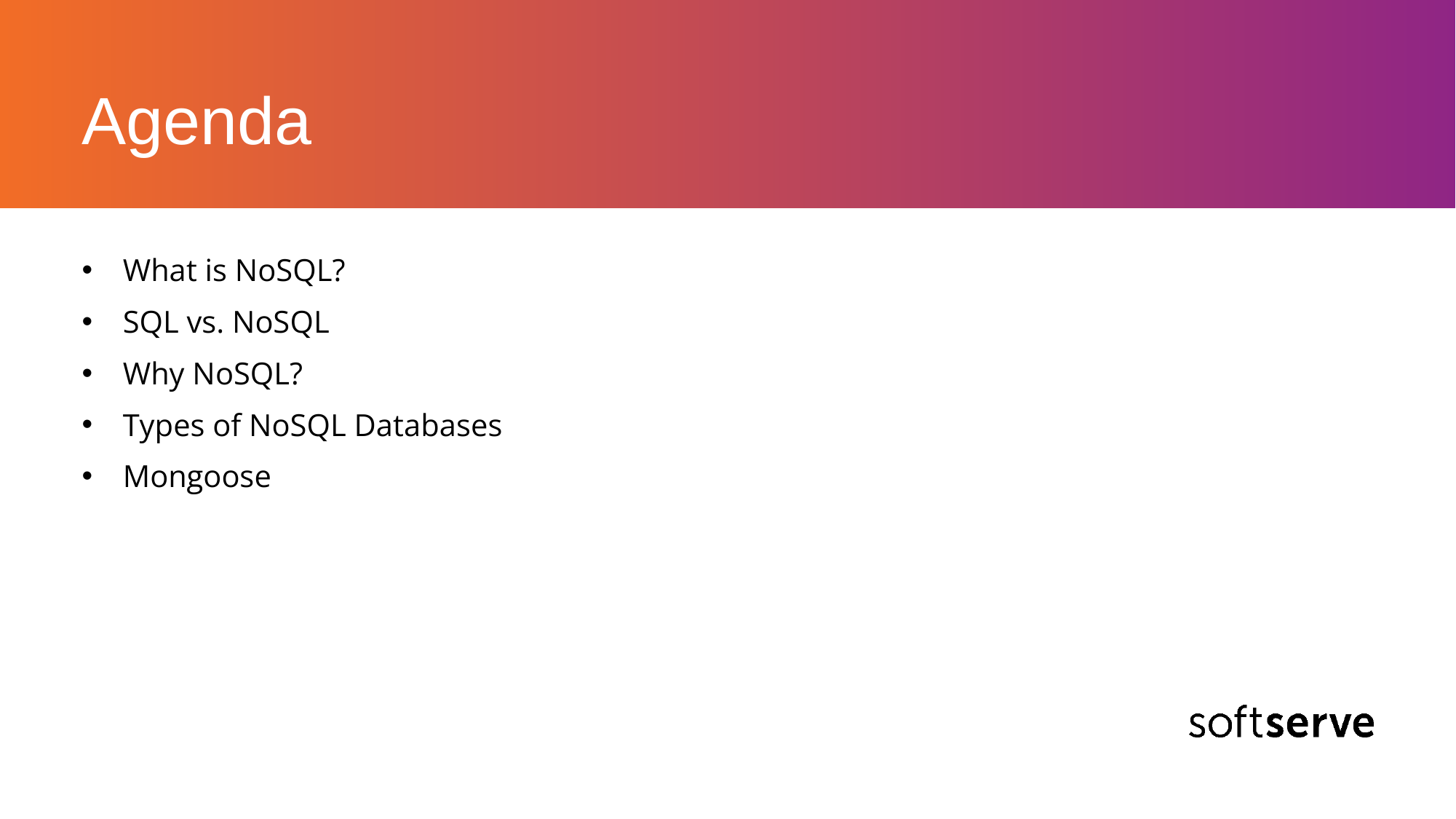

# Agenda
What is NoSQL?
SQL vs. NoSQL
Why NoSQL?
Types of NoSQL Databases
Mongoose